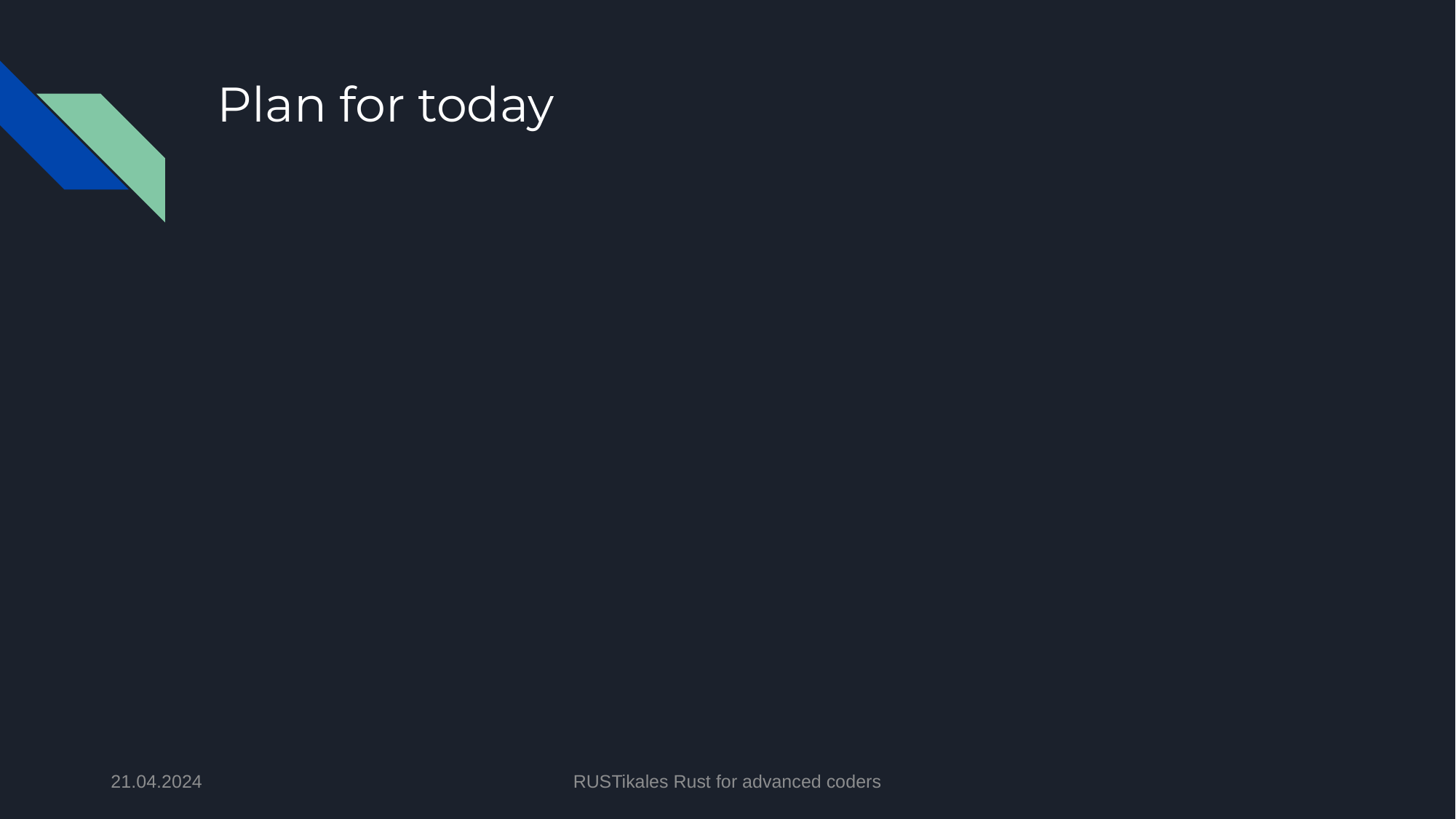

# Plan for today
21.04.2024
RUSTikales Rust for advanced coders